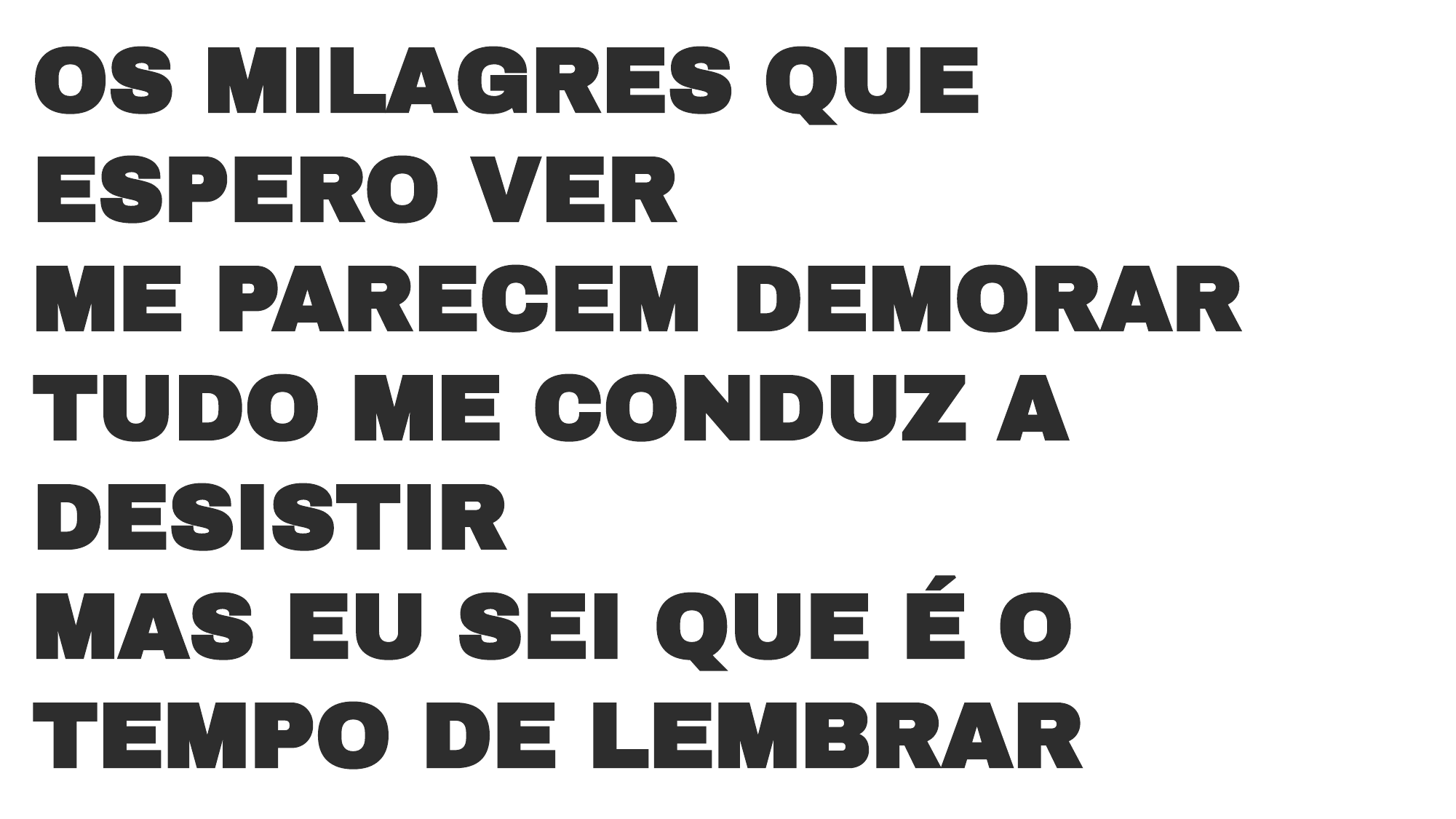

OS MILAGRES QUE ESPERO VER
ME PARECEM DEMORAR
TUDO ME CONDUZ A DESISTIR
MAS EU SEI QUE É O TEMPO DE LEMBRAR